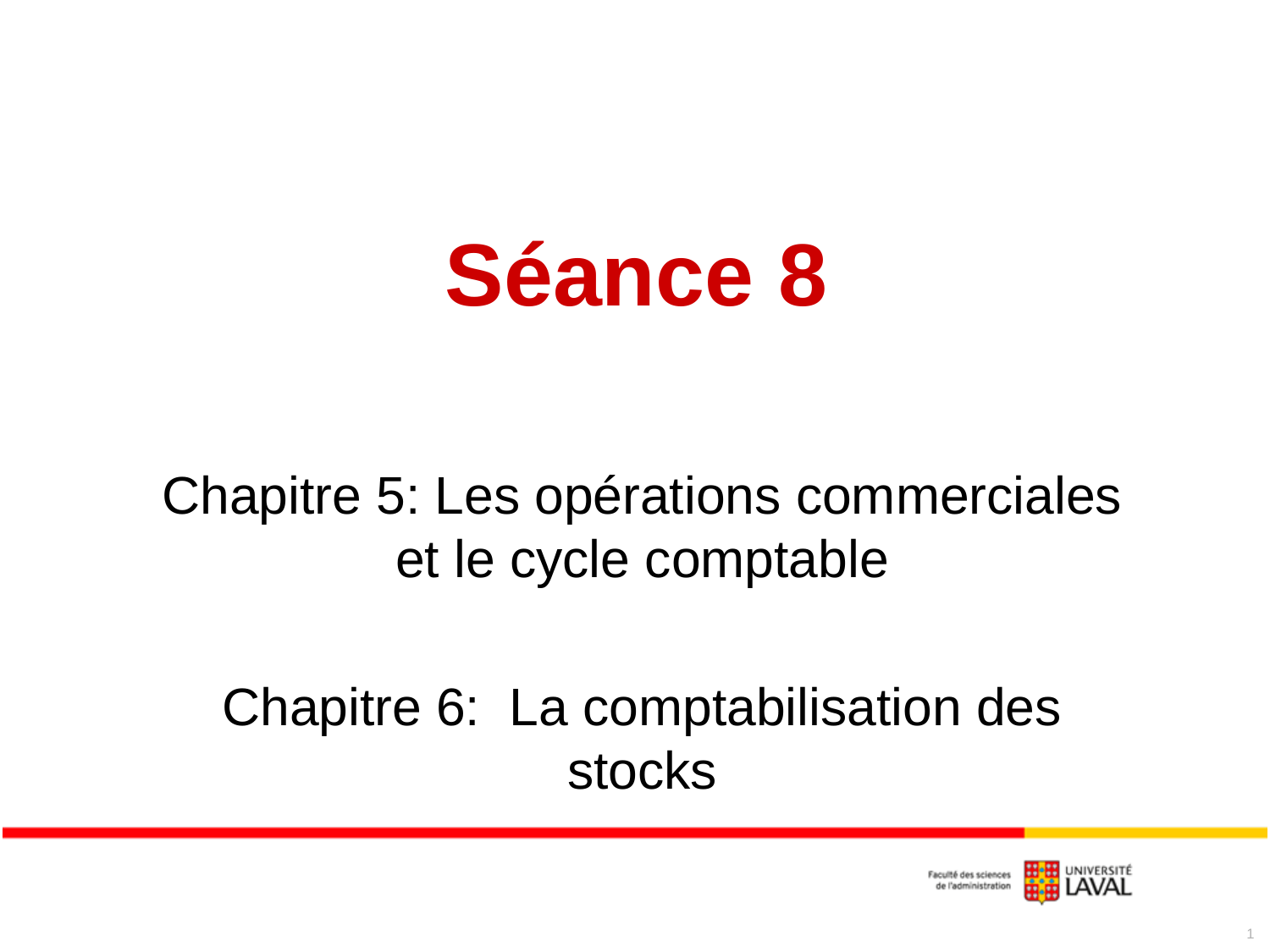

# Séance 8

Chapitre 5: Les opérations commerciales et le cycle comptable

Chapitre 6:  La comptabilisation des stocks
1